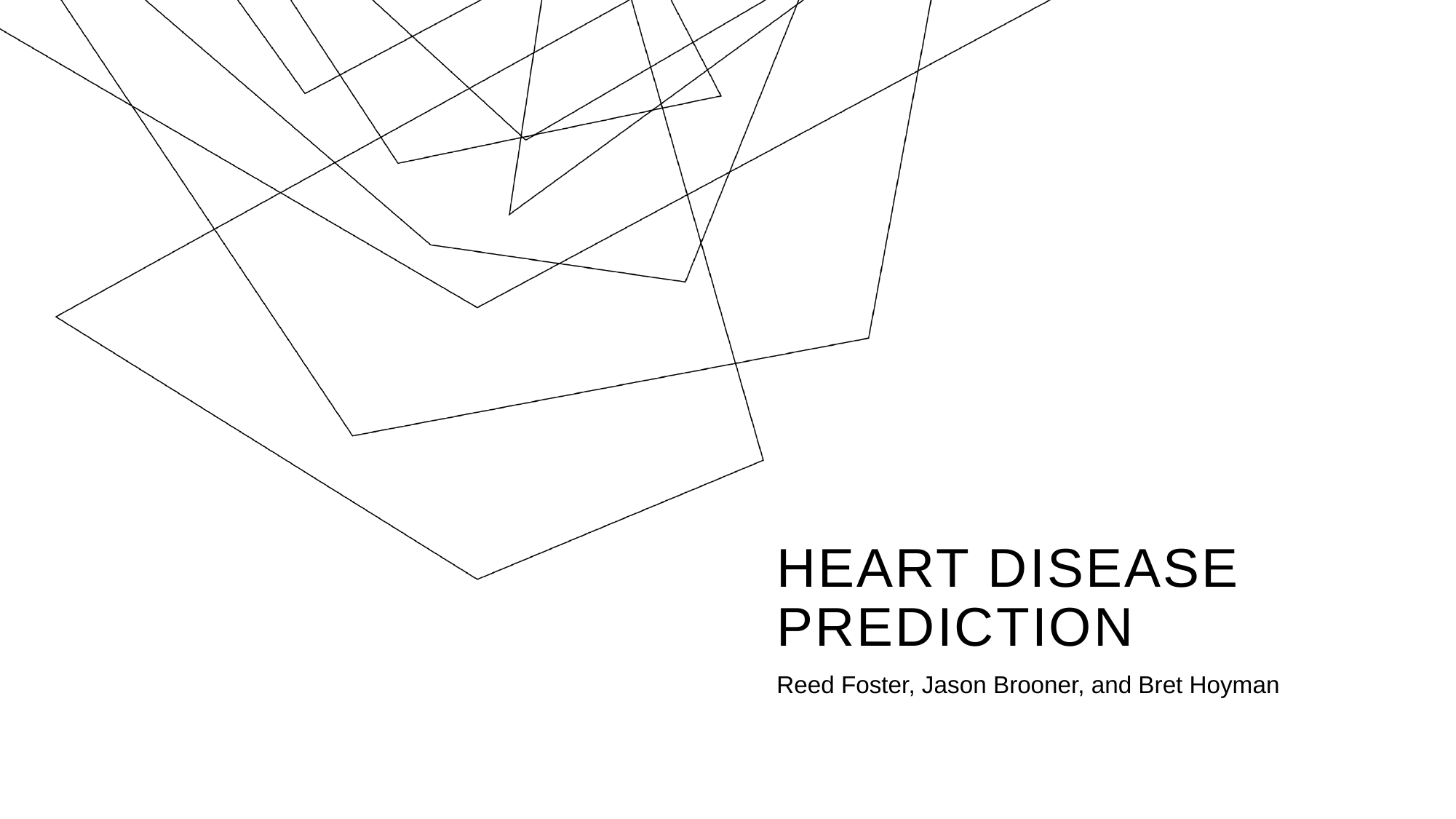

# Heart Disease prediction
Reed Foster, Jason Brooner, and Bret Hoyman